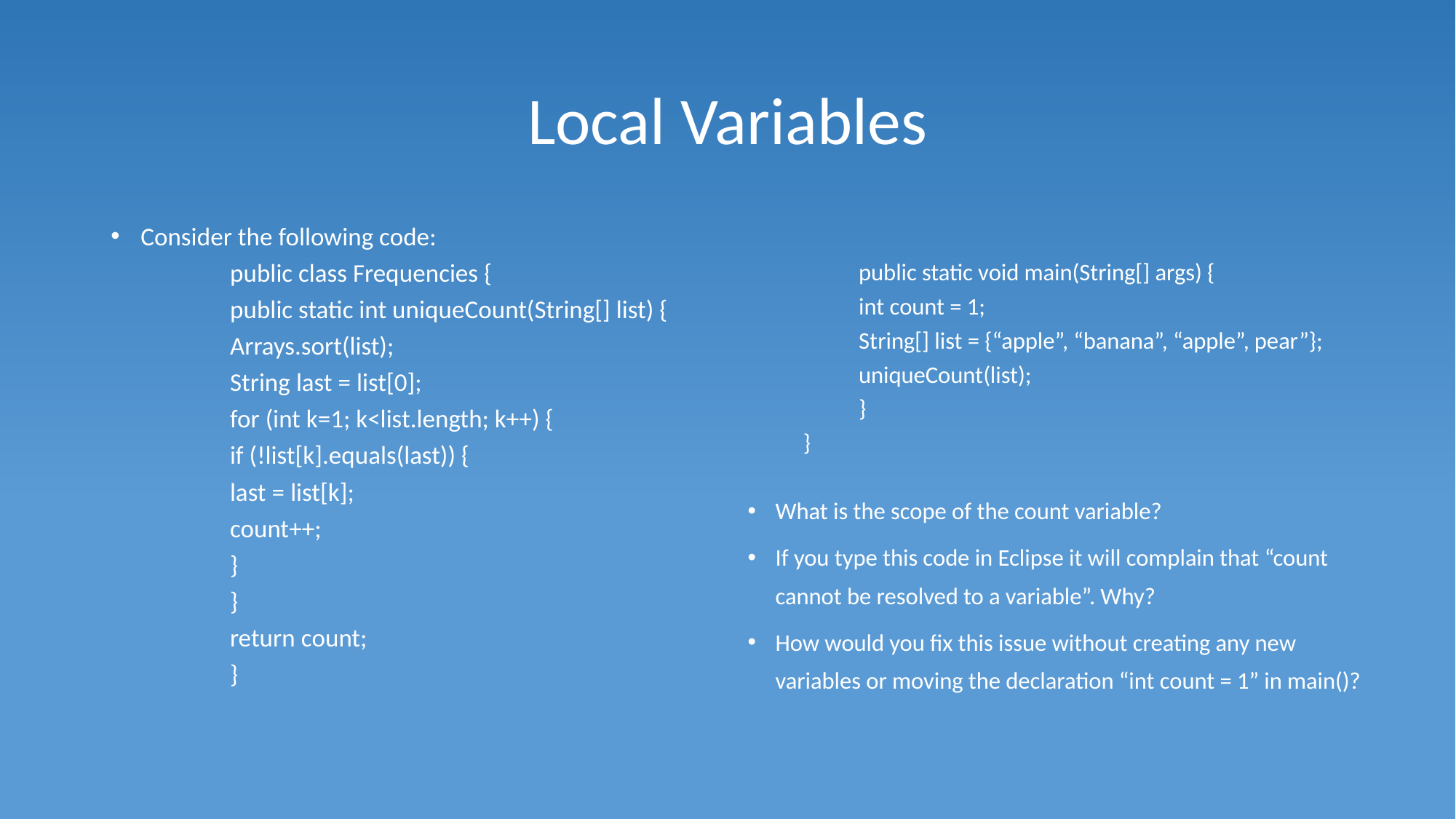

# Local Variables
Consider the following code:
public class Frequencies {
	public static int uniqueCount(String[] list) {
	Arrays.sort(list);
	String last = list[0];
	for (int k=1; k<list.length; k++) {
	if (!list[k].equals(last)) {
		last = list[k];
		count++;
	}
	}
	return count;
	}

public static void main(String[] args) {
	int count = 1;
	String[] list = {“apple”, “banana”, “apple”, pear”};
	uniqueCount(list);
}
}

What is the scope of the count variable?
If you type this code in Eclipse it will complain that “count cannot be resolved to a variable”. Why?
How would you fix this issue without creating any new variables or moving the declaration “int count = 1” in main()?